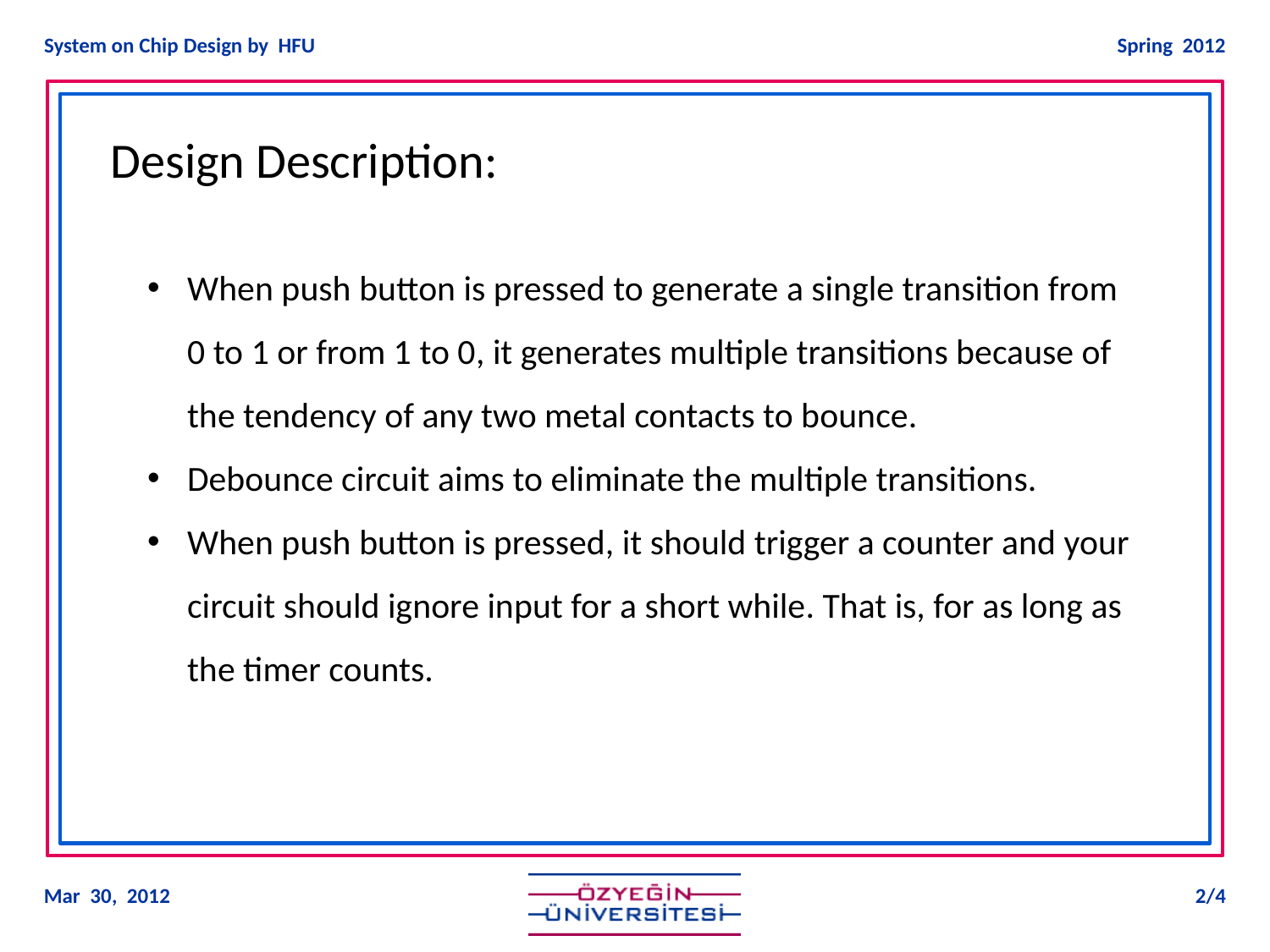

Design Description:
When push button is pressed to generate a single transition from 0 to 1 or from 1 to 0, it generates multiple transitions because of the tendency of any two metal contacts to bounce.
Debounce circuit aims to eliminate the multiple transitions.
When push button is pressed, it should trigger a counter and your circuit should ignore input for a short while. That is, for as long as the timer counts.